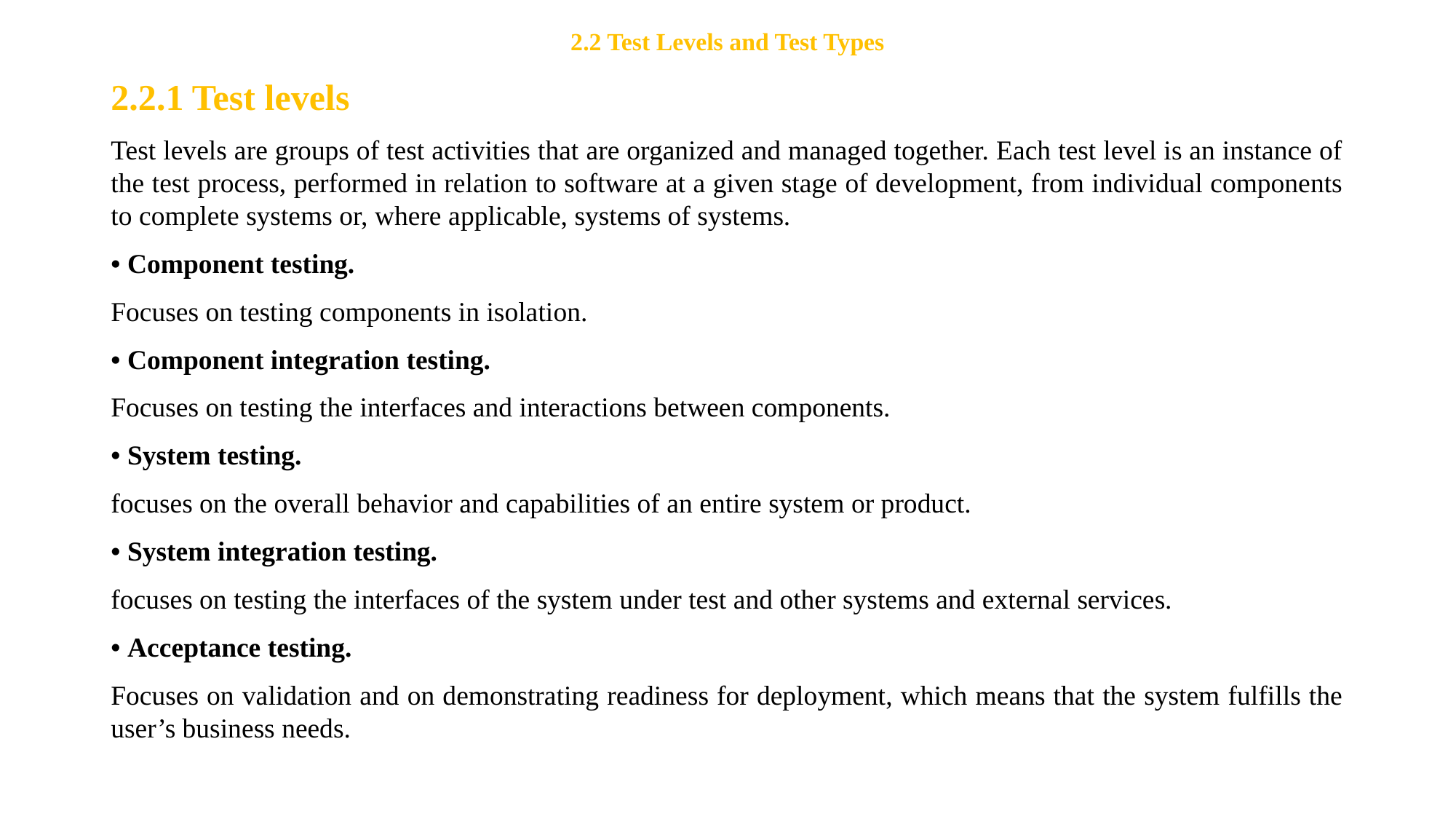

# 2.2 Test Levels and Test Types
2.2.1 Test levels
Test levels are groups of test activities that are organized and managed together. Each test level is an instance of the test process, performed in relation to software at a given stage of development, from individual components to complete systems or, where applicable, systems of systems.
• Component testing.
Focuses on testing components in isolation.
• Component integration testing.
Focuses on testing the interfaces and interactions between components.
• System testing.
focuses on the overall behavior and capabilities of an entire system or product.
• System integration testing.
focuses on testing the interfaces of the system under test and other systems and external services.
• Acceptance testing.
Focuses on validation and on demonstrating readiness for deployment, which means that the system fulfills the user’s business needs.